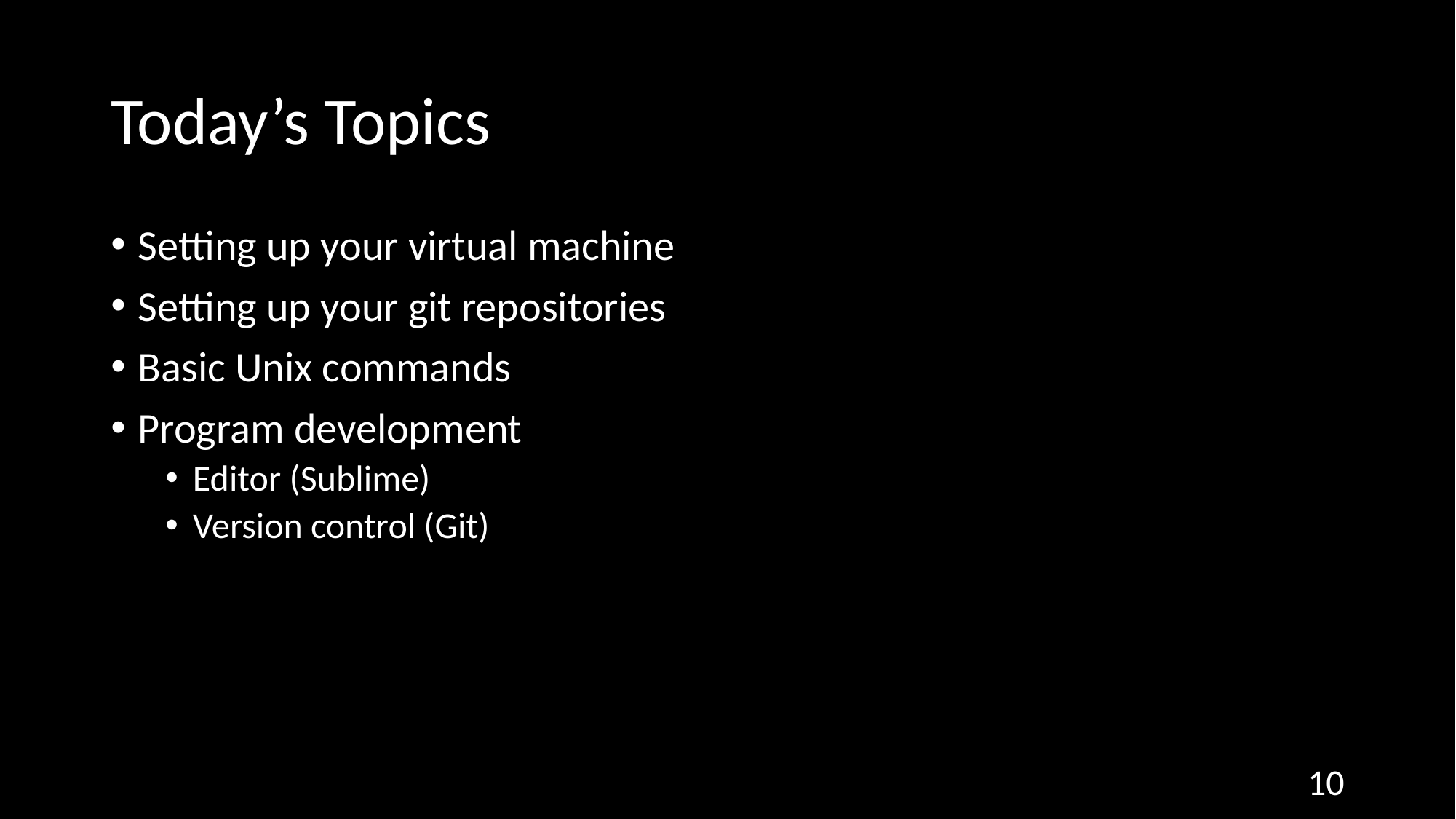

# Today’s Topics
Setting up your virtual machine
Setting up your git repositories
Basic Unix commands
Program development
Editor (Sublime)
Version control (Git)
10